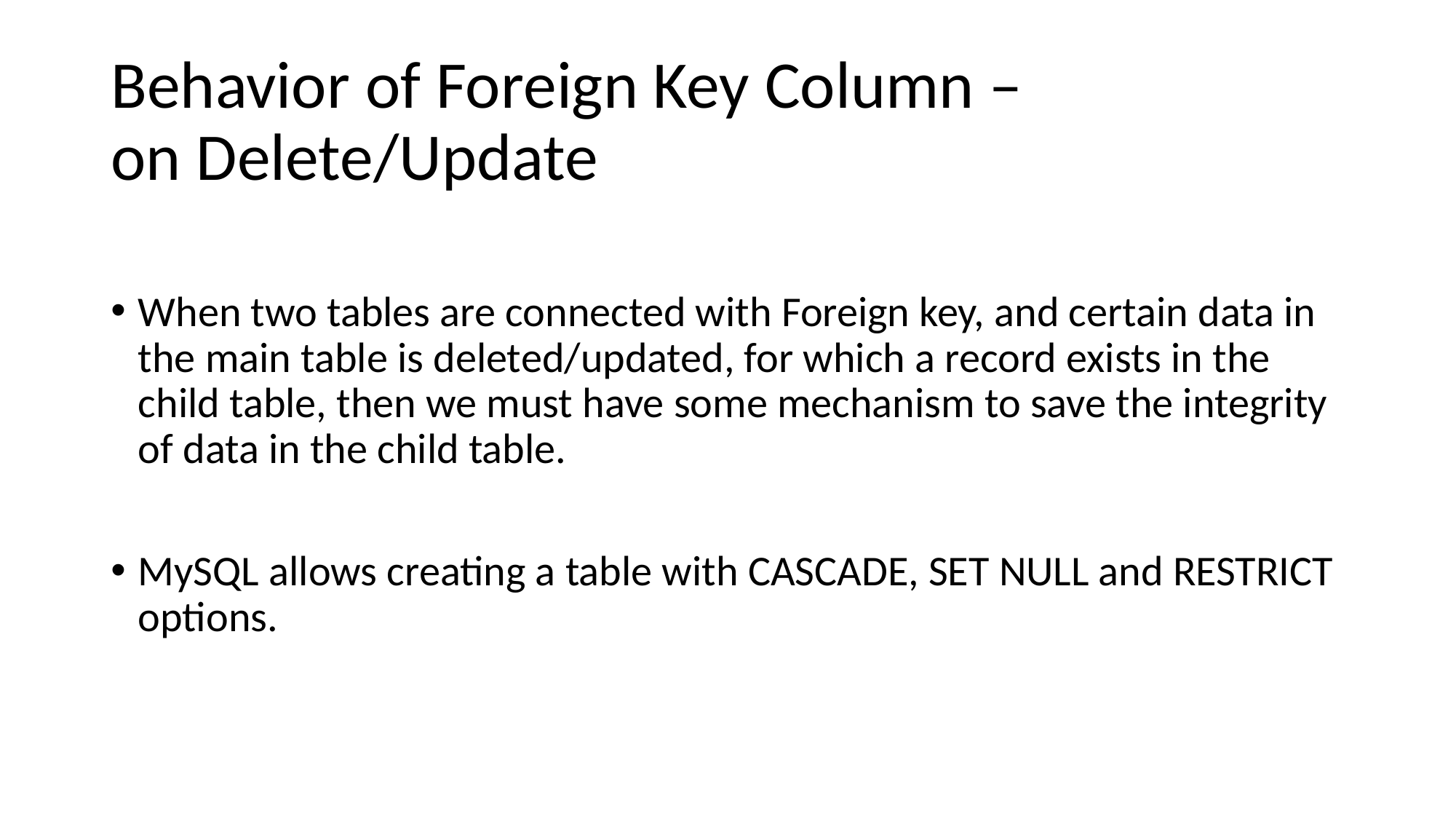

# Behavior of Foreign Key Column – on Delete/Update

When two tables are connected with Foreign key, and certain data in the main table is deleted/updated, for which a record exists in the child table, then we must have some mechanism to save the integrity of data in the child table.

MySQL allows creating a table with CASCADE, SET NULL and RESTRICT options.